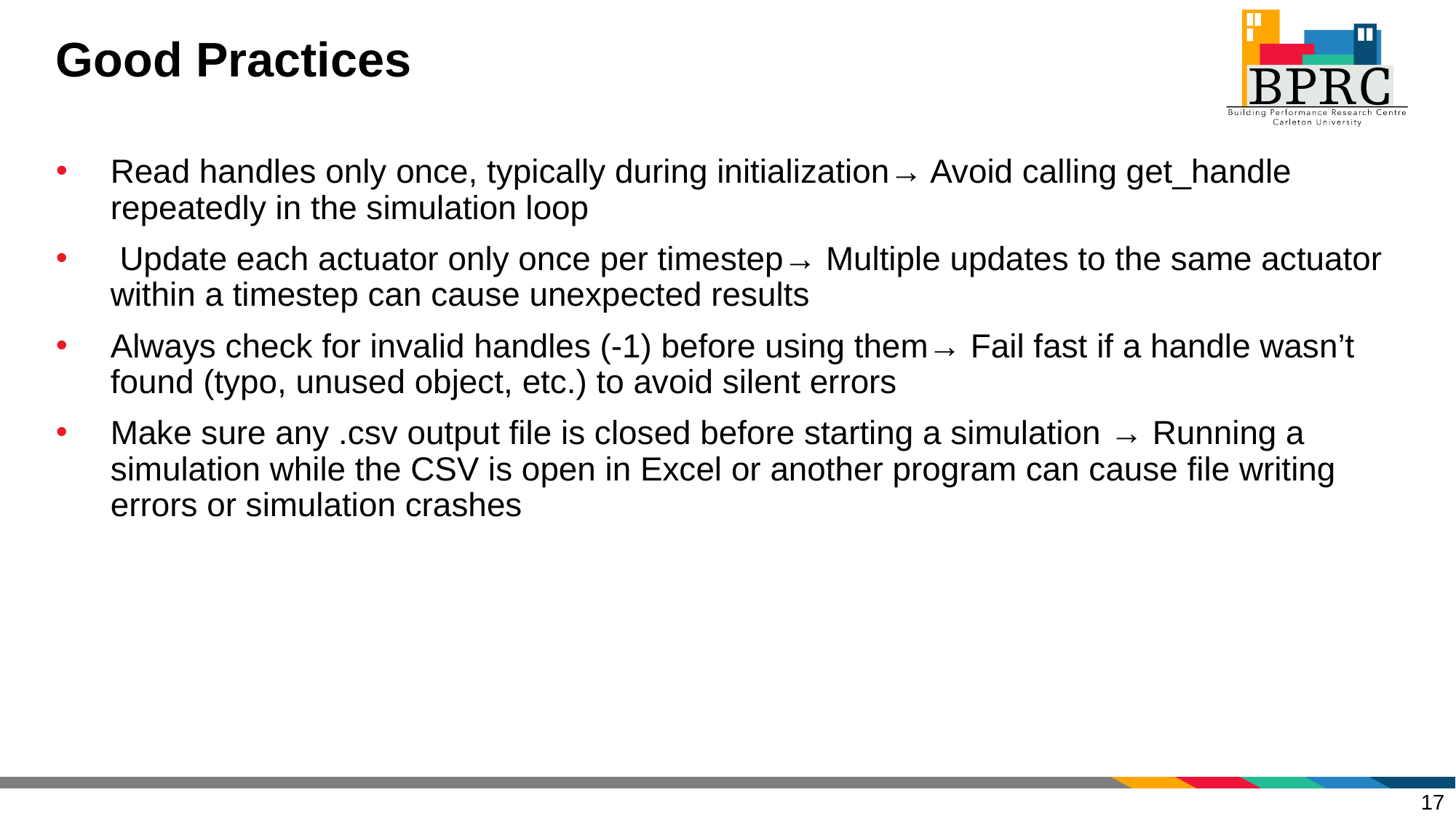

# Good Practices
Read handles only once, typically during initialization→ Avoid calling get_handle repeatedly in the simulation loop
 Update each actuator only once per timestep→ Multiple updates to the same actuator within a timestep can cause unexpected results
Always check for invalid handles (-1) before using them→ Fail fast if a handle wasn’t found (typo, unused object, etc.) to avoid silent errors
Make sure any .csv output file is closed before starting a simulation → Running a simulation while the CSV is open in Excel or another program can cause file writing errors or simulation crashes